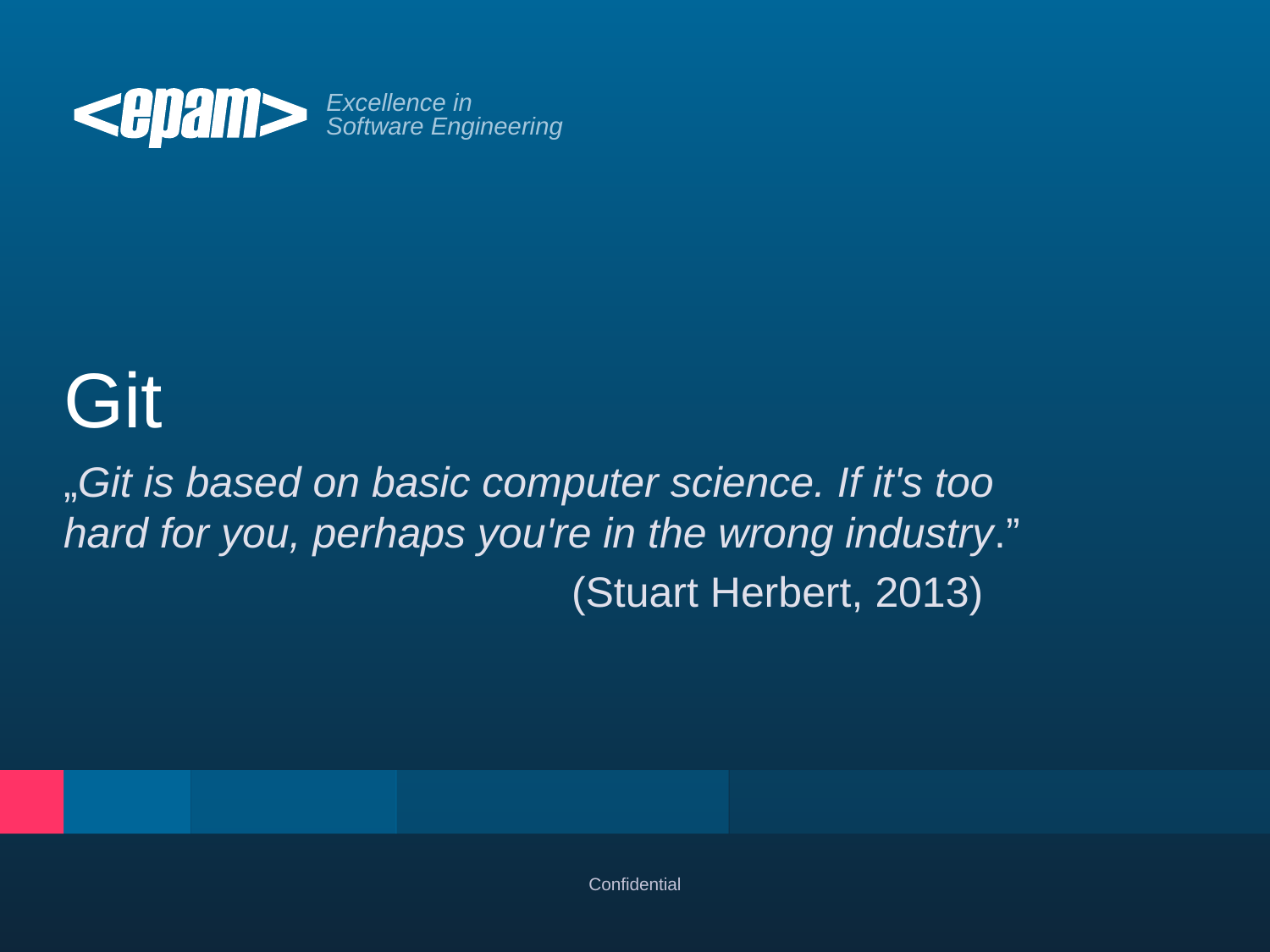

# Git
„Git is based on basic computer science. If it's too hard for you, perhaps you're in the wrong industry.”
				(Stuart Herbert, 2013)
Confidential